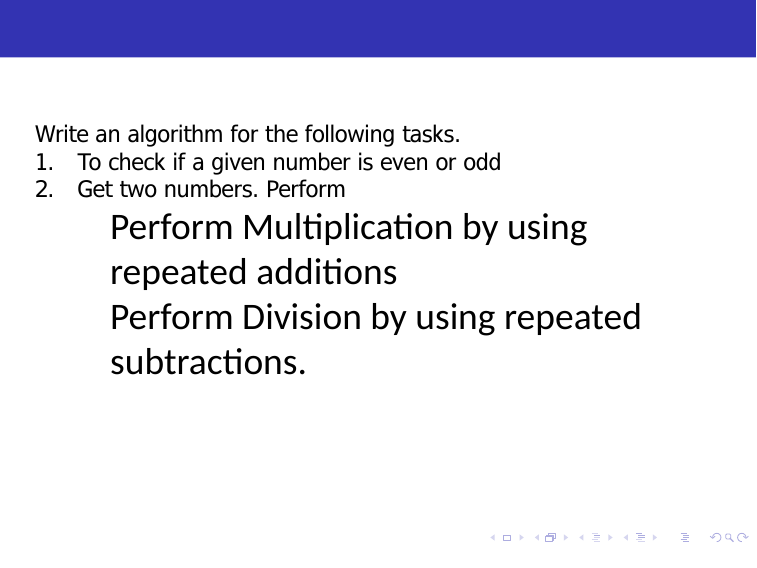

Write an algorithm for the following tasks.
To check if a given number is even or odd
Get two numbers. Perform
Perform Multiplication by using repeated additions
Perform Division by using repeated subtractions.

# Tasks